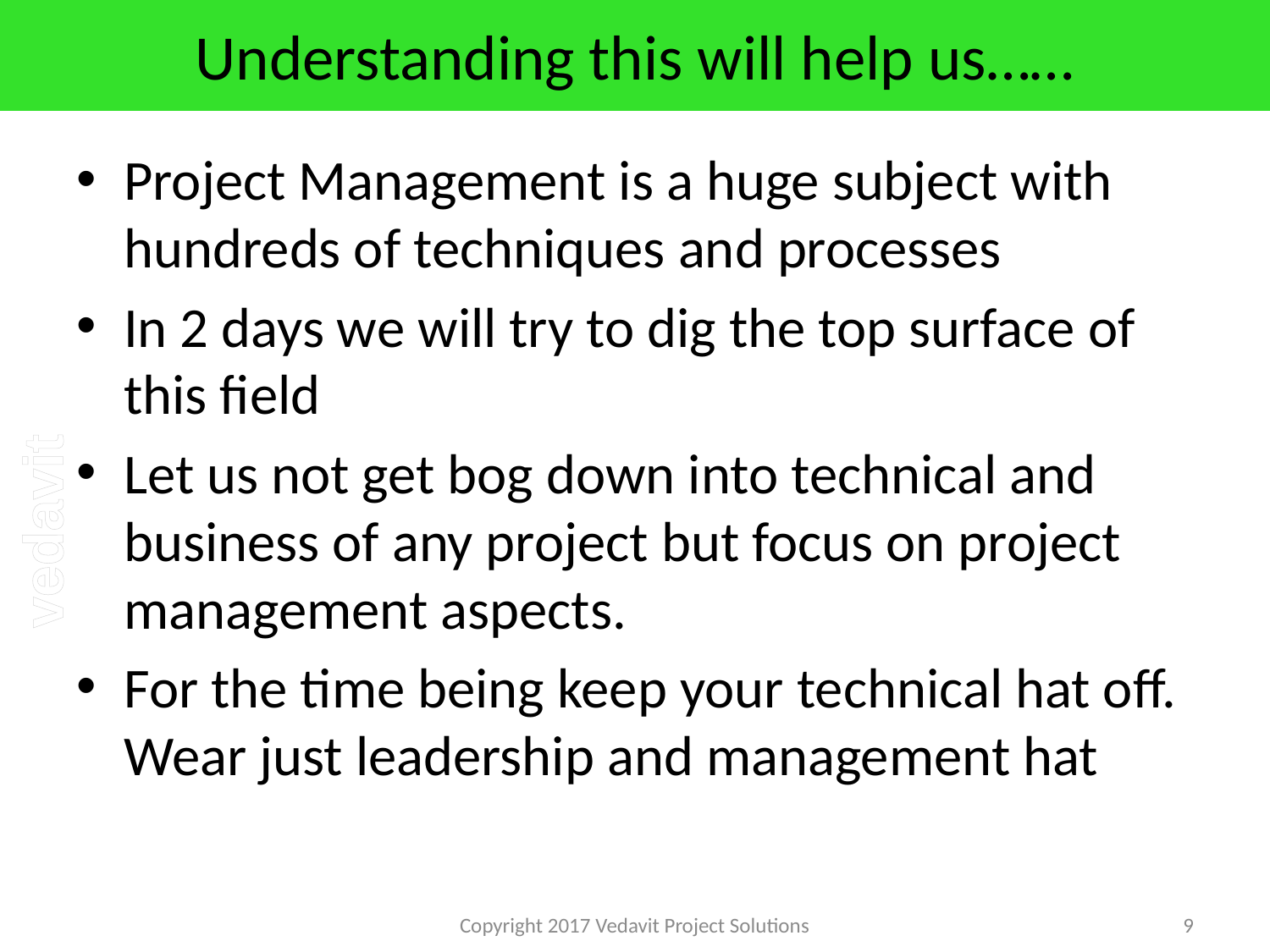

# Understanding this will help us……
Project Management is a huge subject with hundreds of techniques and processes
In 2 days we will try to dig the top surface of this field
Let us not get bog down into technical and business of any project but focus on project management aspects.
For the time being keep your technical hat off.  Wear just leadership and management hat

Copyright 2017 Vedavit Project Solutions
9